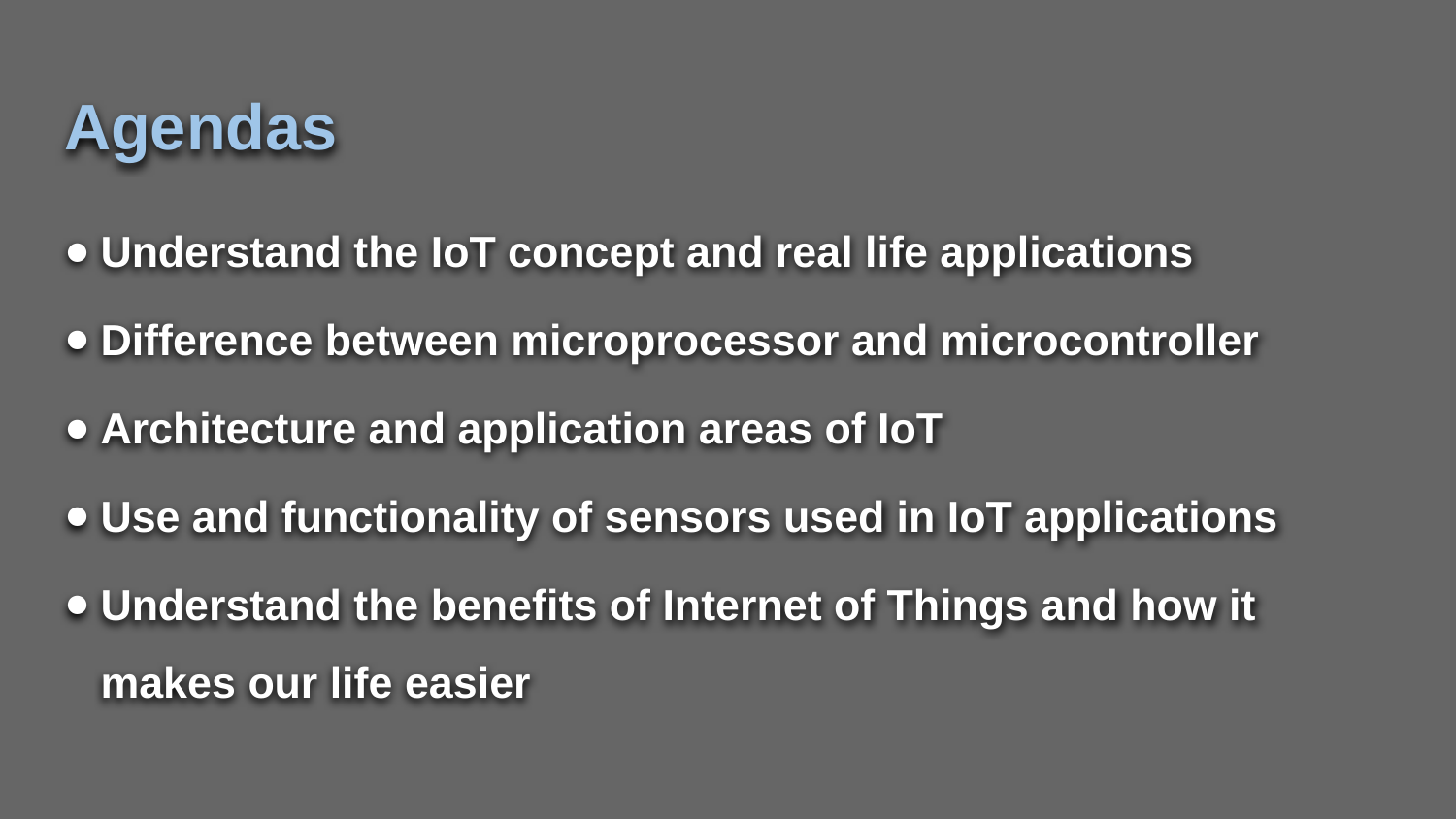

# Agendas
Understand the IoT concept and real life applications
Difference between microprocessor and microcontroller
Architecture and application areas of IoT
Use and functionality of sensors used in IoT applications
Understand the benefits of Internet of Things and how it makes our life easier